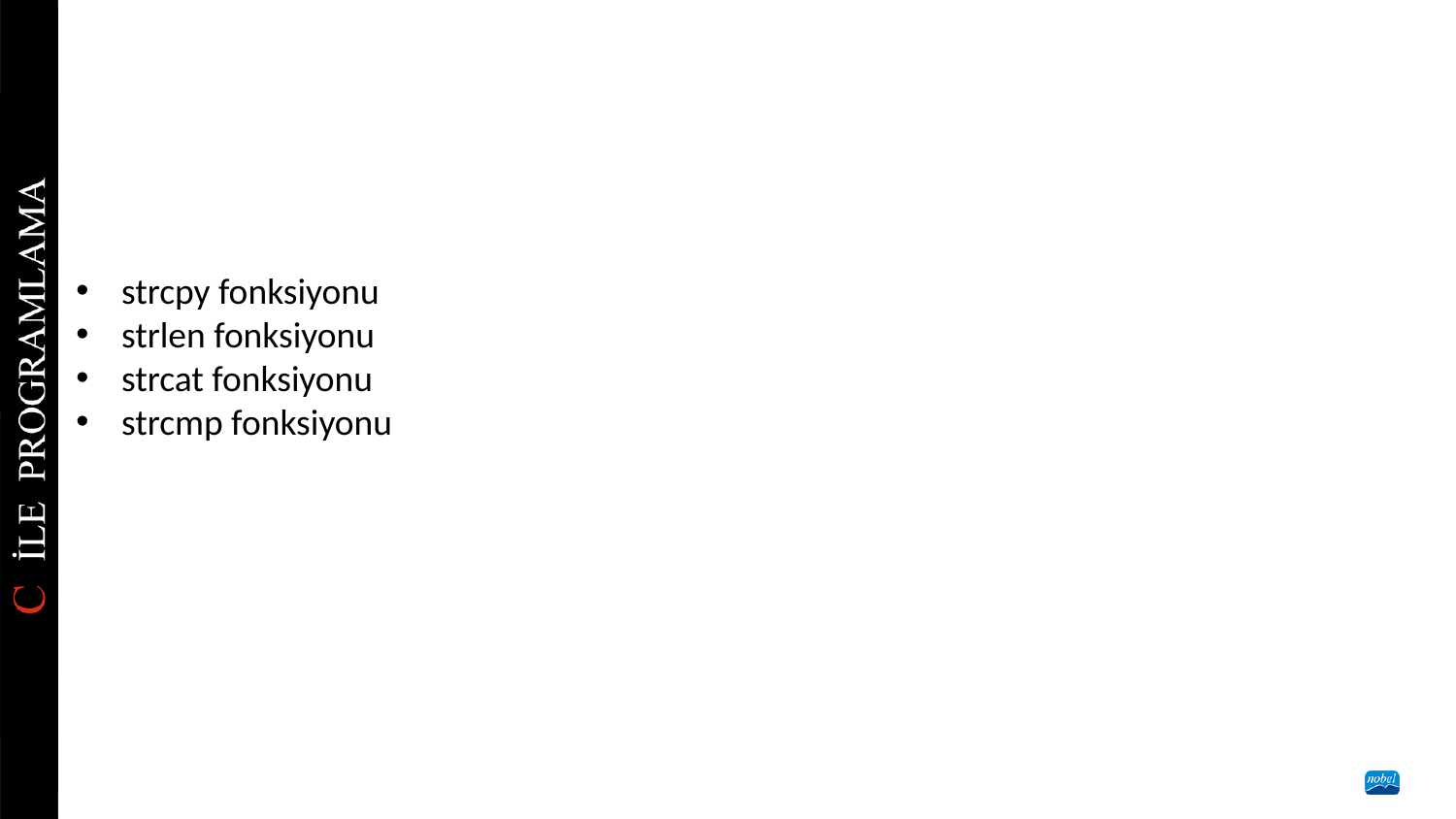

strcpy fonksiyonu
strlen fonksiyonu
strcat fonksiyonu
strcmp fonksiyonu